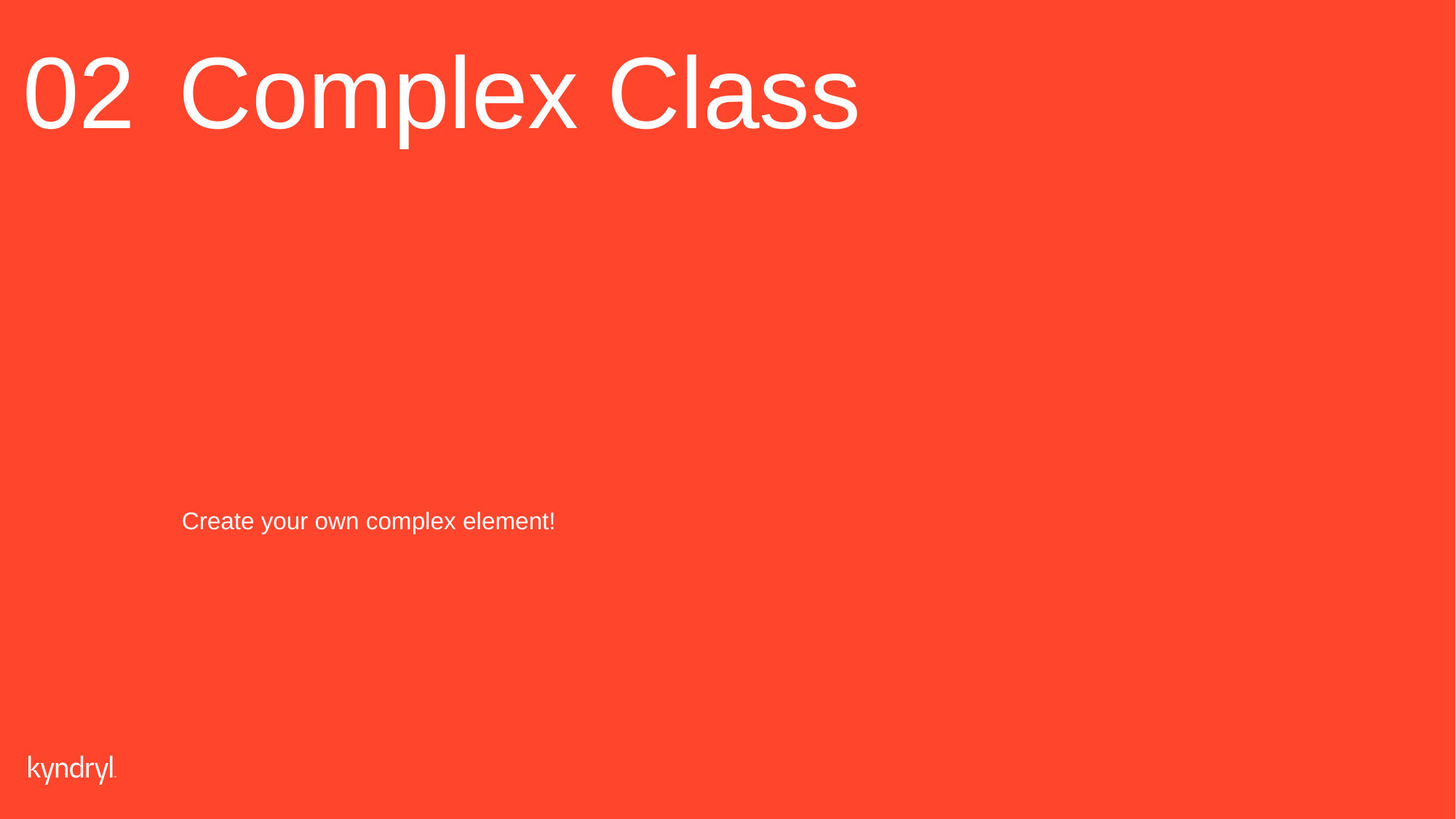

02
Complex Class
Create your own complex element!